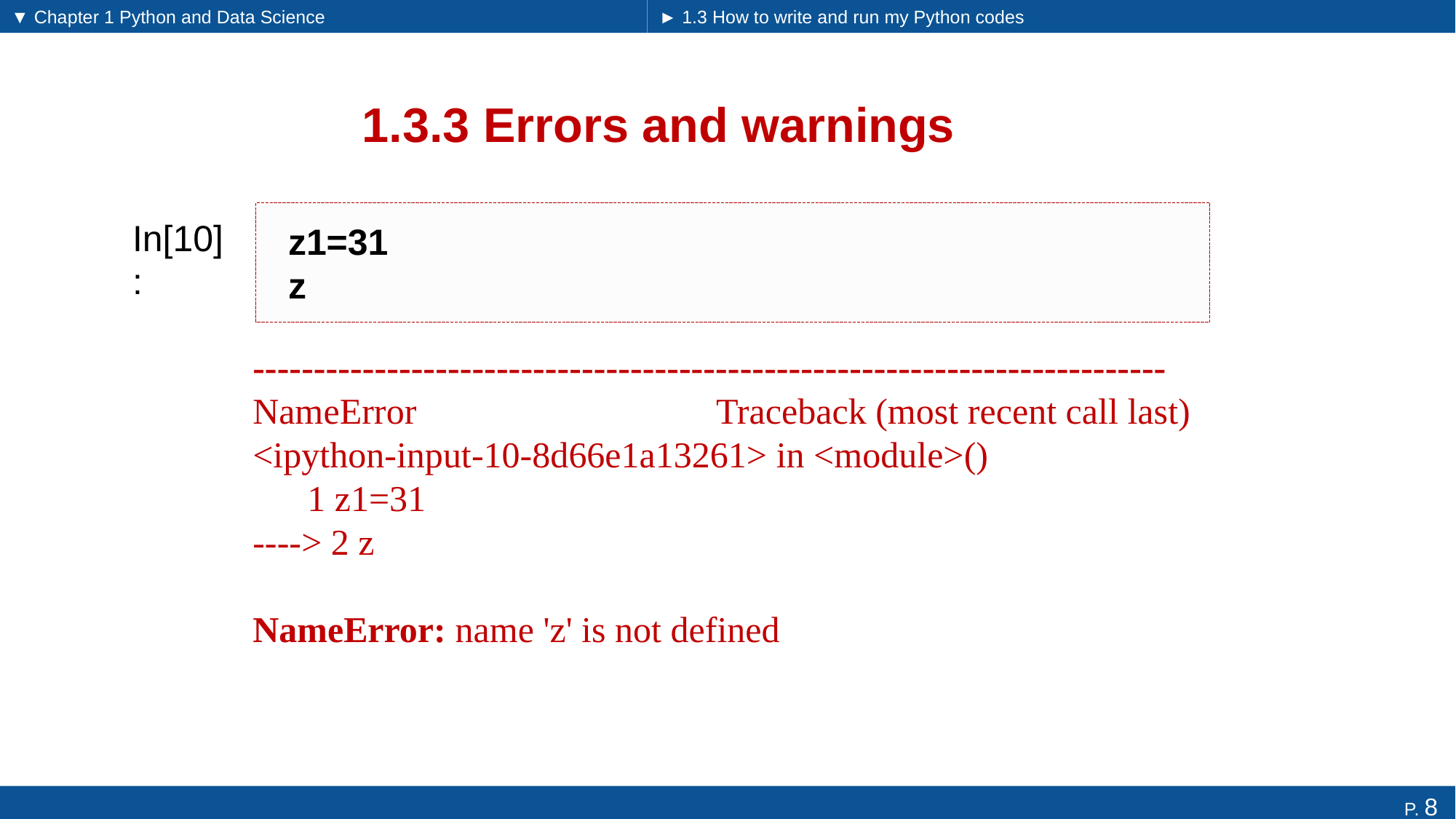

▼ Chapter 1 Python and Data Science
► 1.3 How to write and run my Python codes
# 1.3.3 Errors and warnings
z1=31
z
In[10]:
---------------------------------------------------------------------------
NameError                                 Traceback (most recent call last)
<ipython-input-10-8d66e1a13261> in <module>()
      1 z1=31
----> 2 z

NameError: name 'z' is not defined